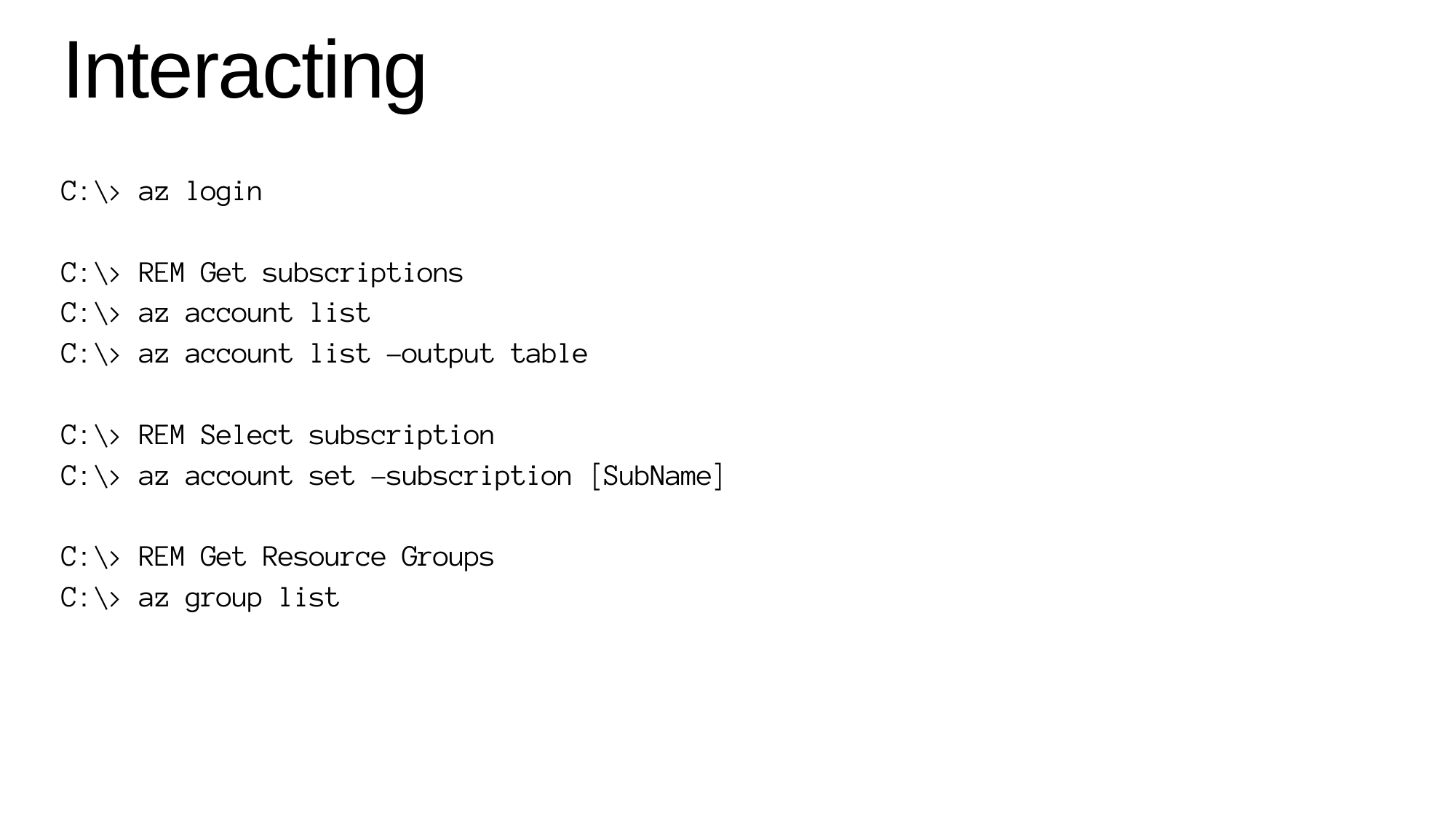

# Interacting
C:\> az login

C:\> REM Get subscriptions
C:\> az account list
C:\> az account list –output table

C:\> REM Select subscription
C:\> az account set –subscription [SubName]

C:\> REM Get Resource Groups
C:\> az group list